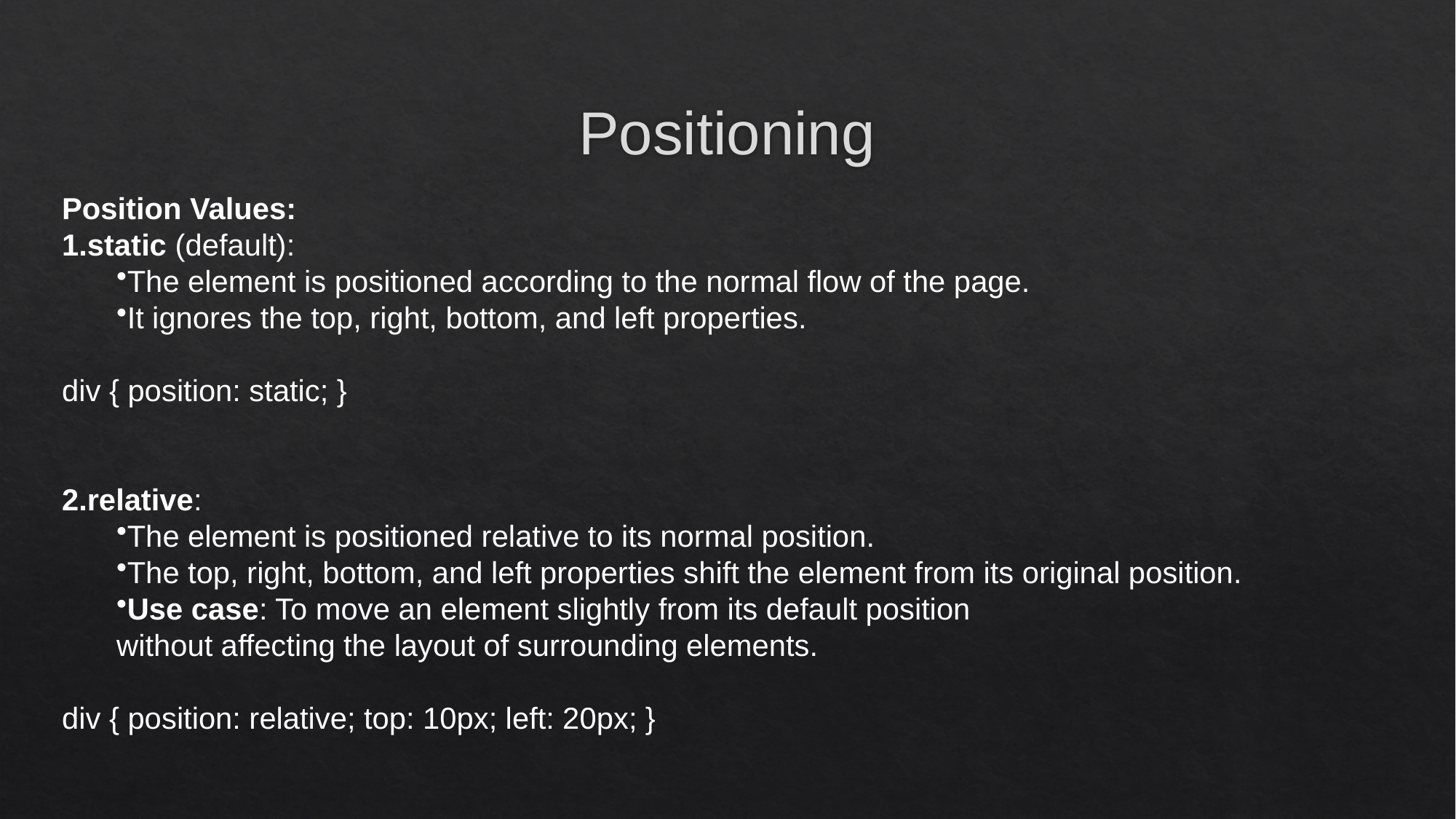

# Positioning
Position Values:
static (default):
The element is positioned according to the normal flow of the page.
It ignores the top, right, bottom, and left properties.

div { position: static; }

relative:
The element is positioned relative to its normal position.
The top, right, bottom, and left properties shift the element from its original position.
Use case: To move an element slightly from its default position
without affecting the layout of surrounding elements.

div { position: relative; top: 10px; left: 20px; }